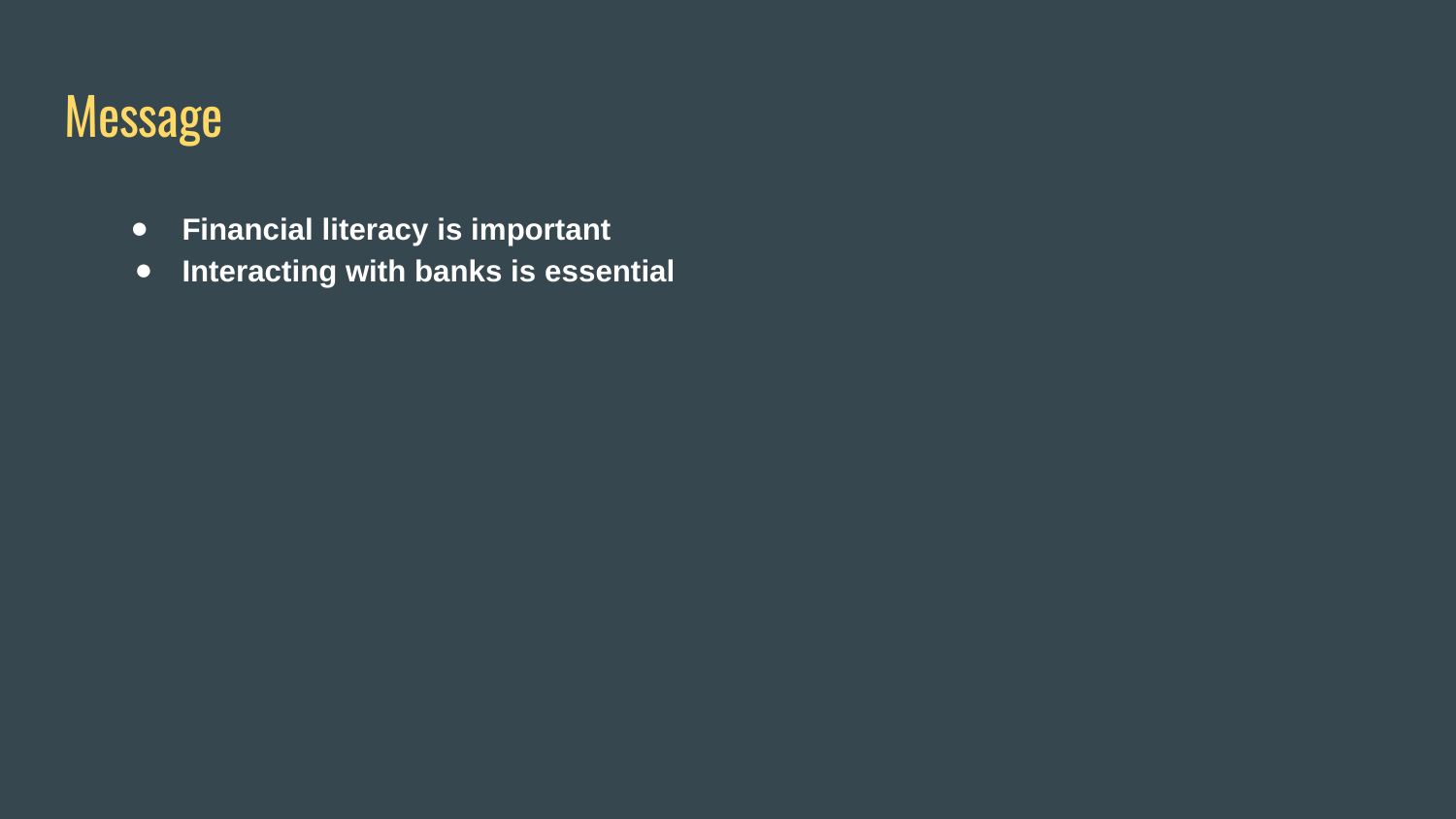

# Message
Financial literacy is important
Interacting with banks is essential